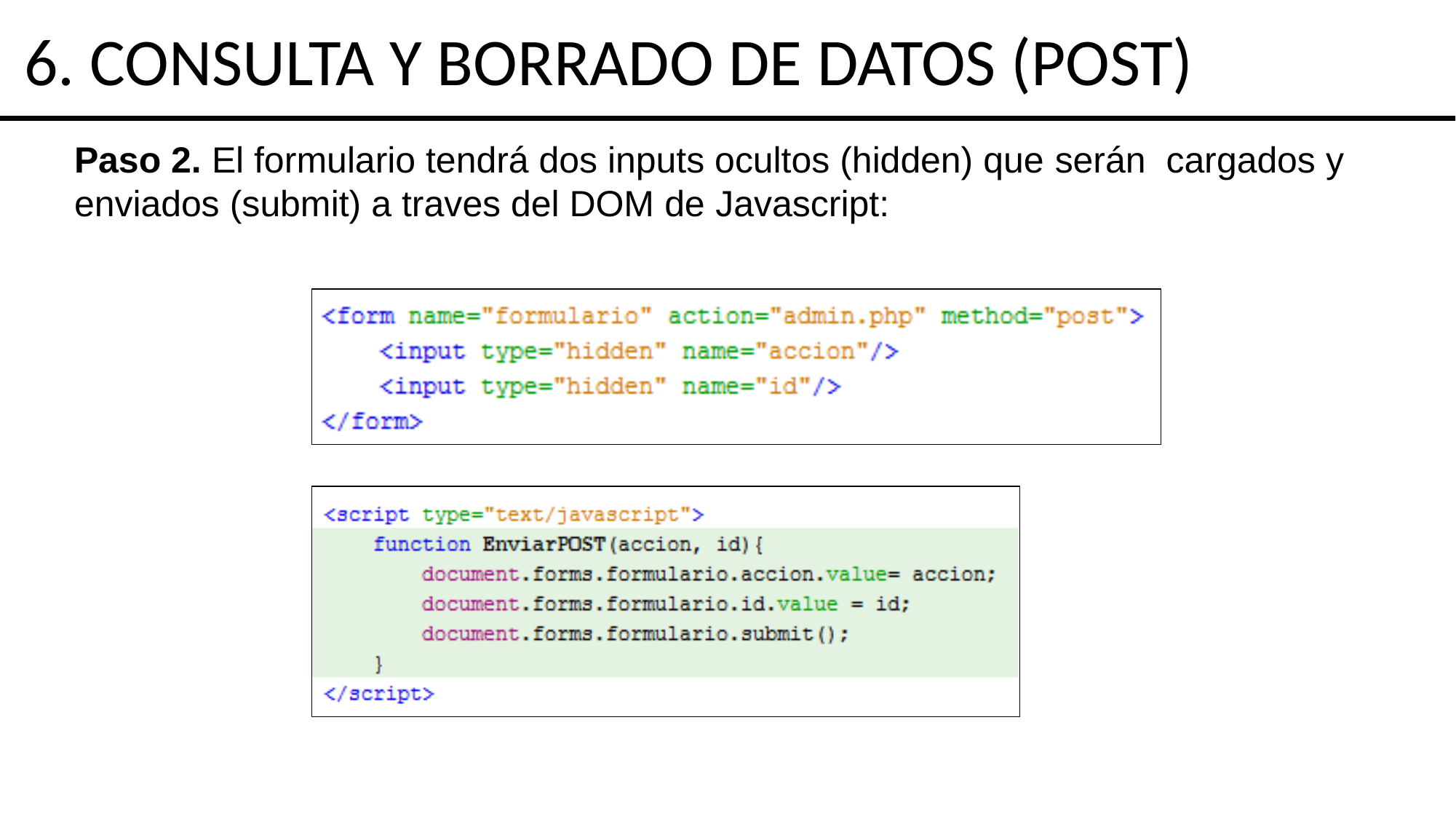

6. CONSULTA Y BORRADO DE DATOS (POST)
Paso 2. El formulario tendrá dos inputs ocultos (hidden) que serán  cargados y enviados (submit) a traves del DOM de Javascript: